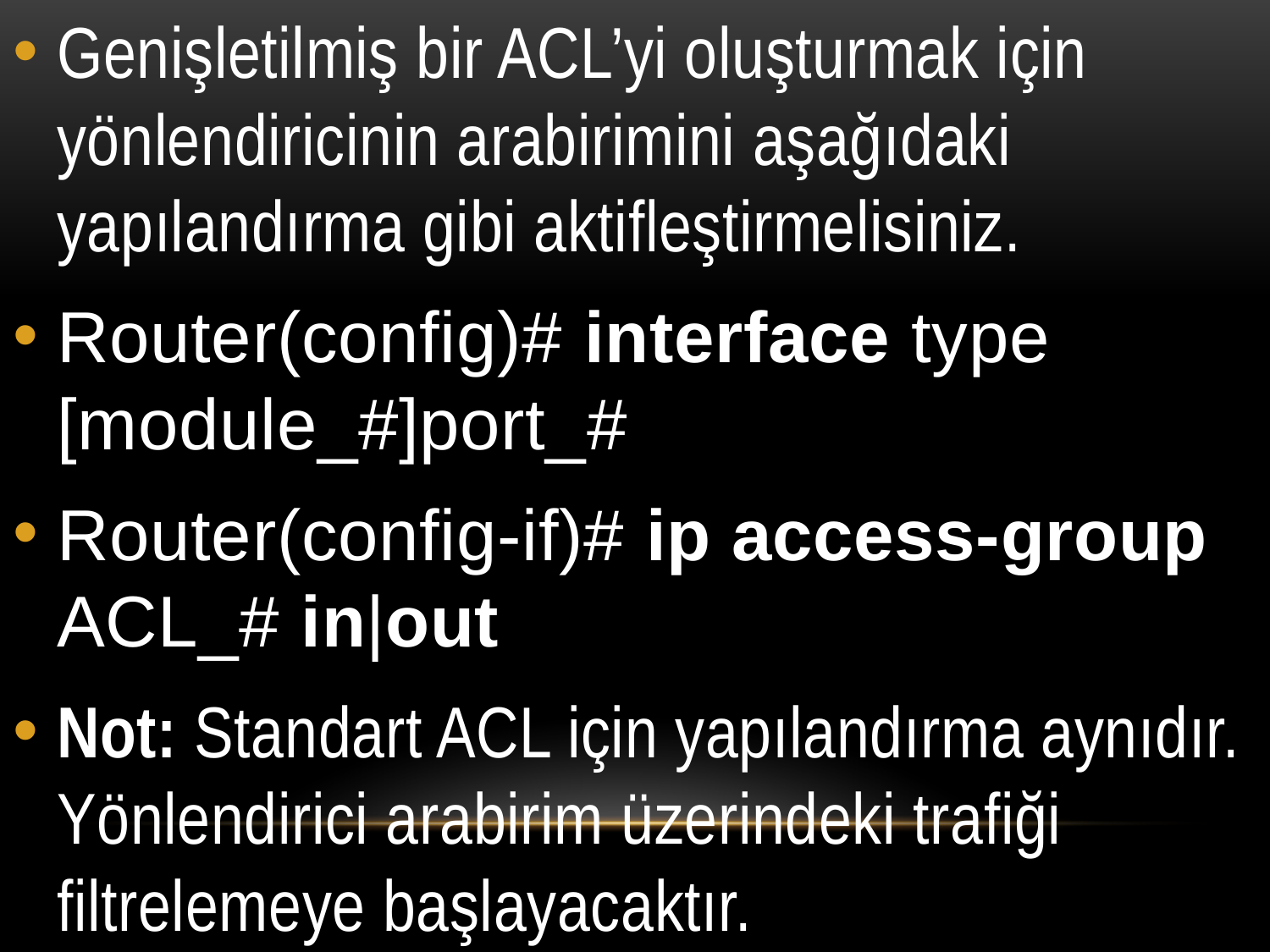

Genişletilmiş bir ACL’yi oluşturmak için yönlendiricinin arabirimini aşağıdaki yapılandırma gibi aktifleştirmelisiniz.
Router(config)# interface type [module_#]port_#
Router(config-if)# ip access-group ACL_# in|out
Not: Standart ACL için yapılandırma aynıdır. Yönlendirici arabirim üzerindeki trafiği filtrelemeye başlayacaktır.